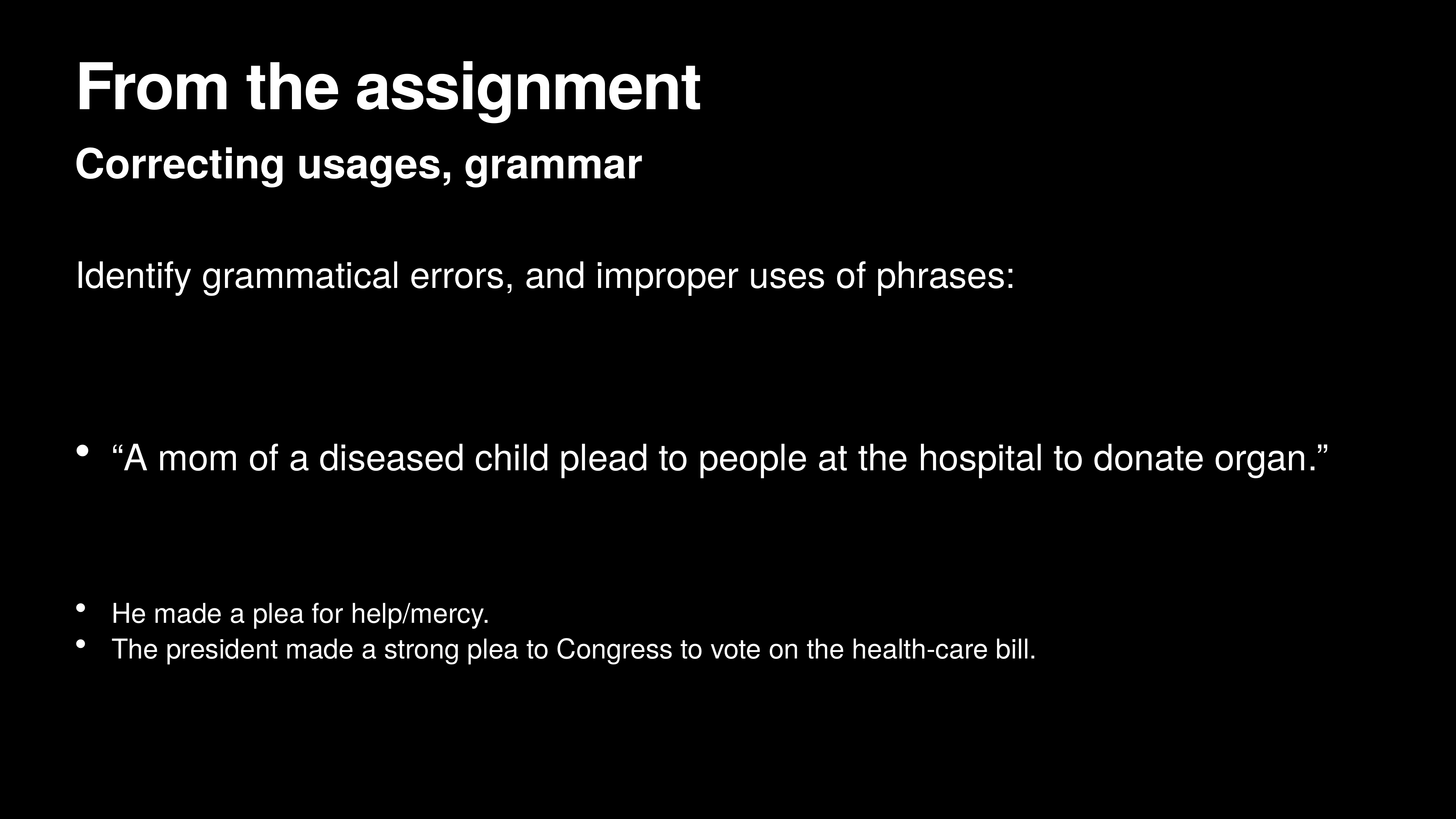

# From the assignment
Correcting usages, grammar
Identify grammatical errors, and improper uses of phrases:

“A mom of a diseased child plead to people at the hospital to donate organ.”

He made a plea for help/mercy.
The president made a strong plea to Congress to vote on the health-care bill.